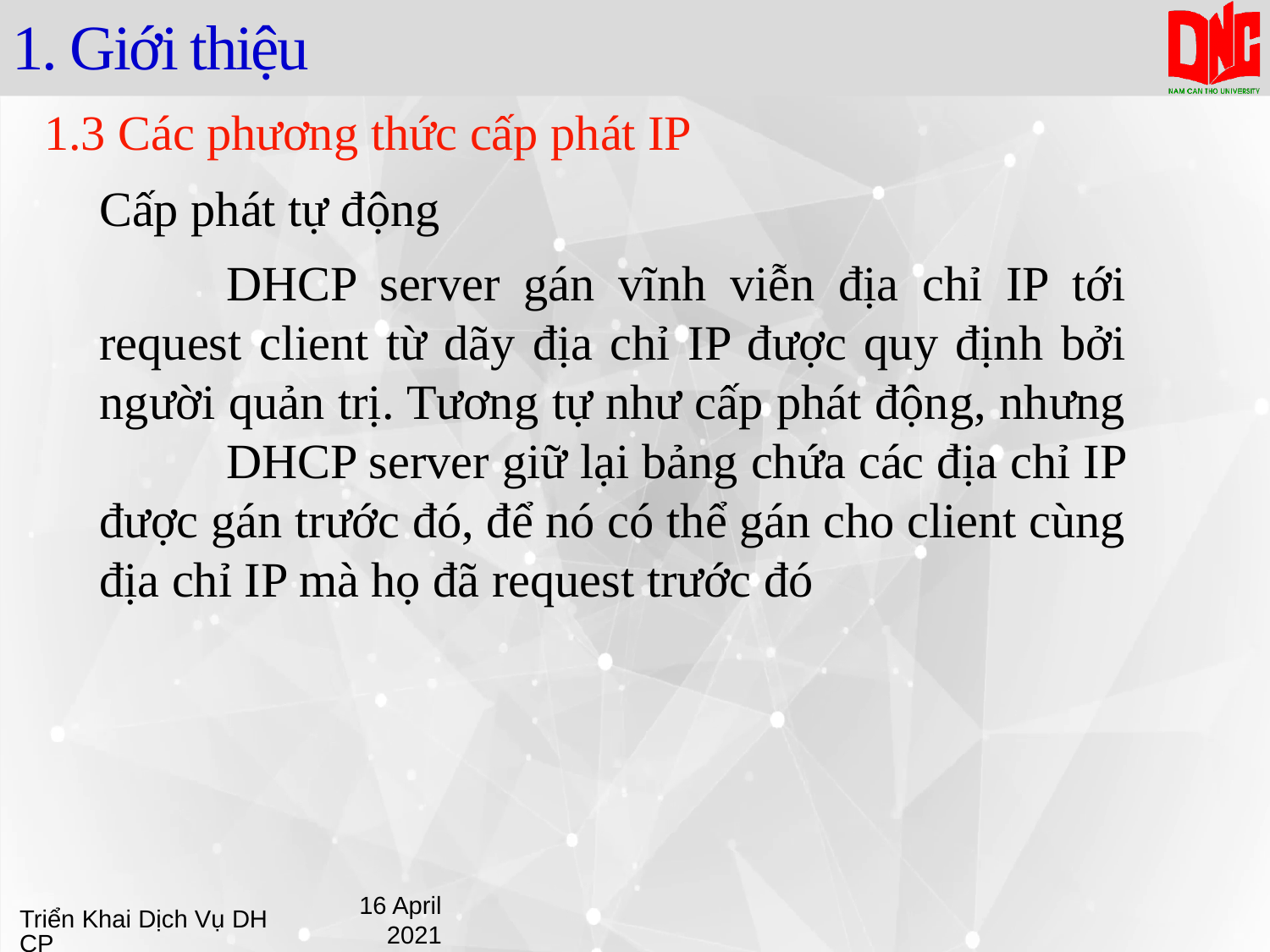

# 1. Giới thiệu
1.3 Các phương thức cấp phát IP
Cấp phát tự động
	DHCP server gán vĩnh viễn địa chỉ IP tới request client từ dãy địa chỉ IP được quy định bởi người quản trị. Tương tự như cấp phát động, nhưng 	DHCP server giữ lại bảng chứa các địa chỉ IP được gán trước đó, để nó có thể gán cho client cùng địa chỉ IP mà họ đã request trước đó
Triển Khai Dịch Vụ DHCP
16 April 2021